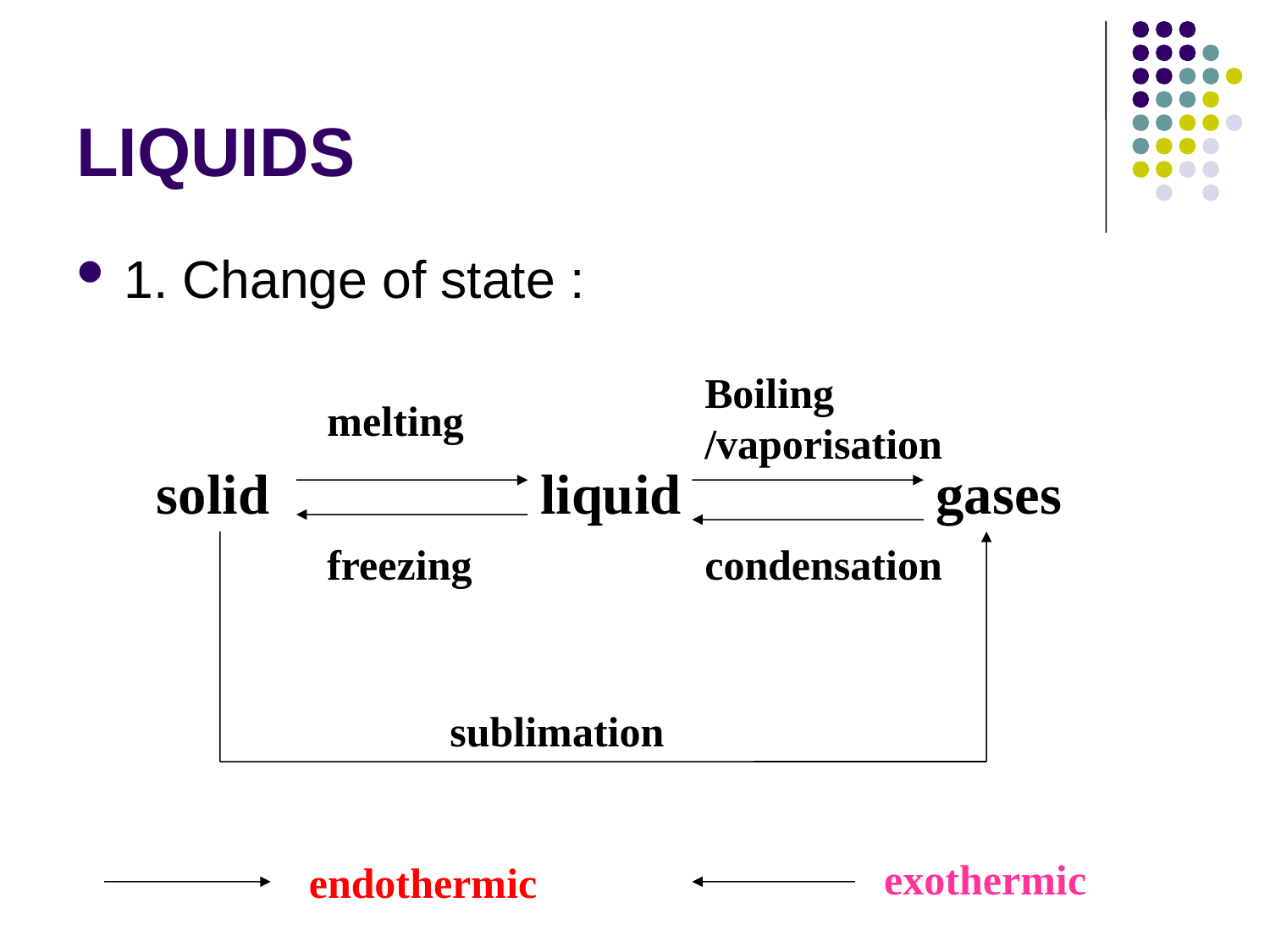

# LIQUIDS
1. Change of state :

Boiling /vaporisation
melting
solid
liquid
gases

freezing
condensation

sublimation

exothermic
endothermic